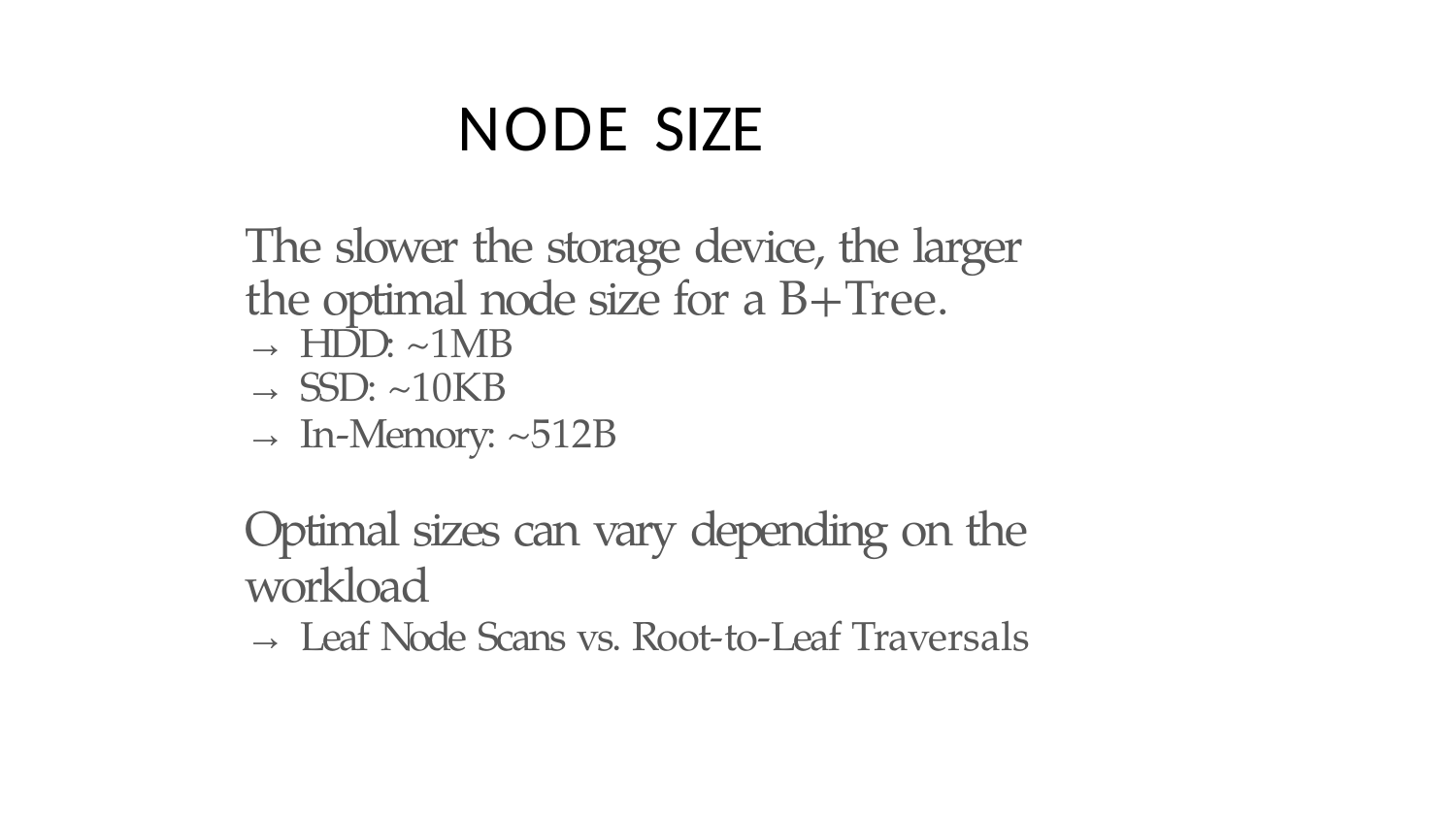

# NODE SIZE
The slower the storage device, the larger the optimal node size for a B+Tree.
→ HDD: ~1MB
→ SSD: ~10KB
→ In-Memory: ~512B
Optimal sizes can vary depending on the workload
→ Leaf Node Scans vs. Root-to-Leaf Traversals